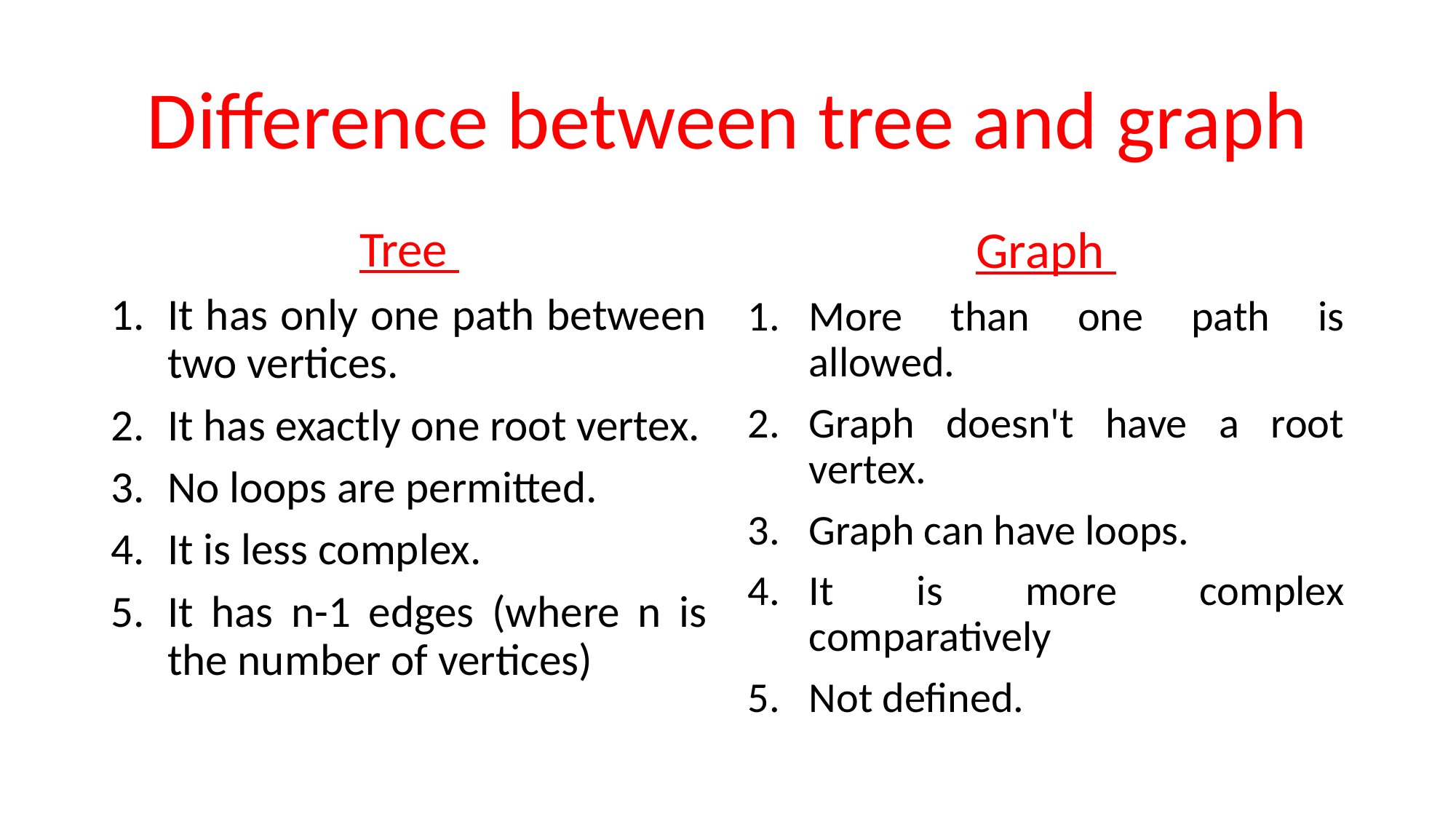

# Difference between tree and graph
Tree
It has only one path between two vertices.
It has exactly one root vertex.
No loops are permitted.
It is less complex.
It has n-1 edges (where n is the number of vertices)

Graph
More than one path is allowed.
Graph doesn't have a root vertex.
Graph can have loops.
It is more complex comparatively
Not defined.